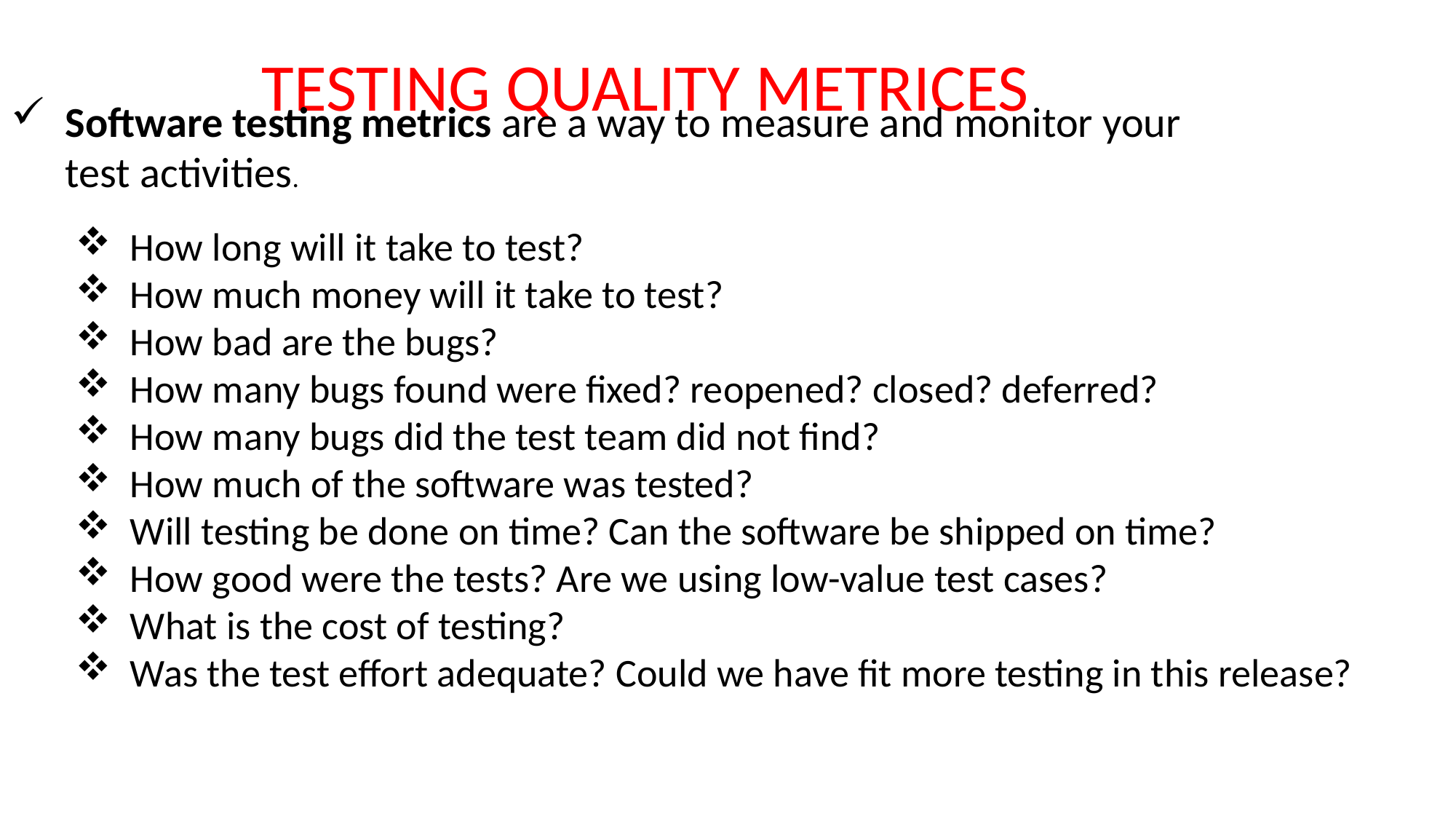

# TESTING QUALITY METRICES
Software testing metrics are a way to measure and monitor your test activities.
How long will it take to test?
How much money will it take to test?
How bad are the bugs?
How many bugs found were fixed? reopened? closed? deferred?
How many bugs did the test team did not find?
How much of the software was tested?
Will testing be done on time? Can the software be shipped on time?
How good were the tests? Are we using low-value test cases?
What is the cost of testing?
Was the test effort adequate? Could we have fit more testing in this release?